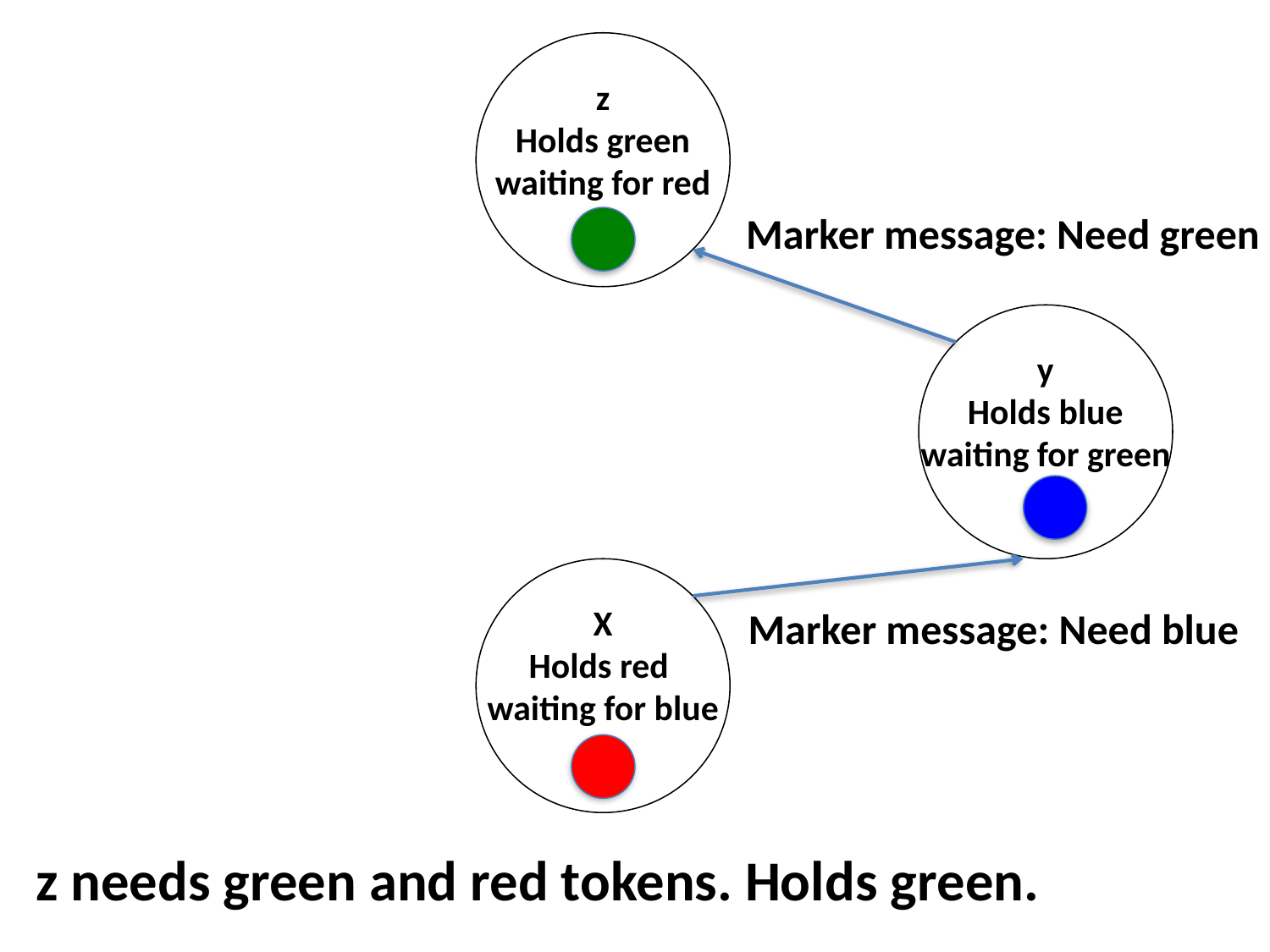

z
Holds green
waiting for red

Marker message: Need green

y
Holds blue
waiting for green

X
Holds red
waiting for blue

Marker message: Need blue

z needs green and red tokens. Holds green.